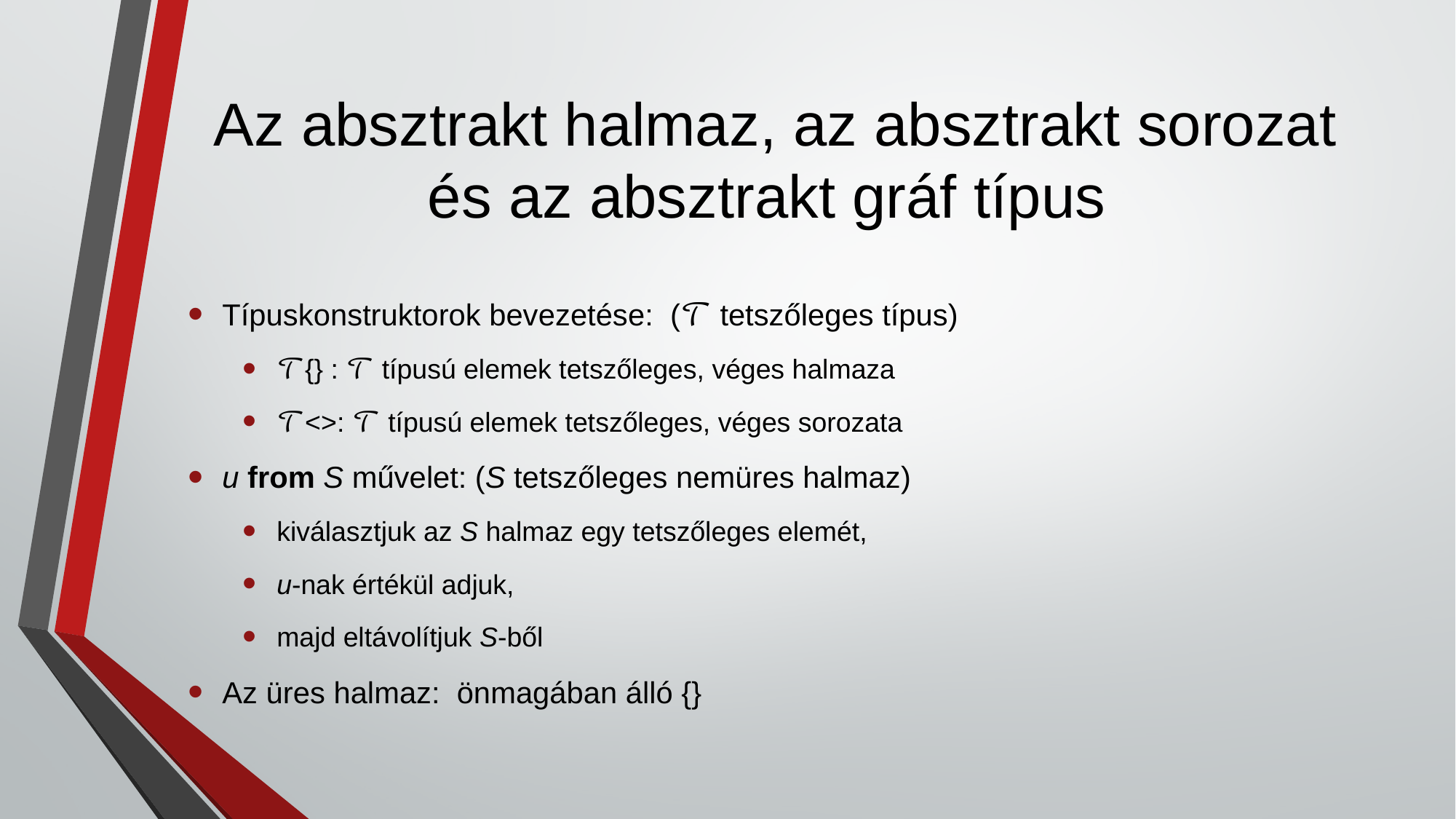

# Az absztrakt halmaz, az absztrakt sorozat és az absztrakt gráf típus
Típuskonstruktorok bevezetése:  (𝒯 tetszőleges típus)
𝒯{} : 𝒯 típusú elemek tetszőleges, véges halmaza
𝒯<>: 𝒯 típusú elemek tetszőleges, véges sorozata
u from S művelet: (S tetszőleges nemüres halmaz)
kiválasztjuk az S halmaz egy tetszőleges elemét,
u-nak értékül adjuk,
majd eltávolítjuk S-ből
Az üres halmaz:  önmagában álló {}